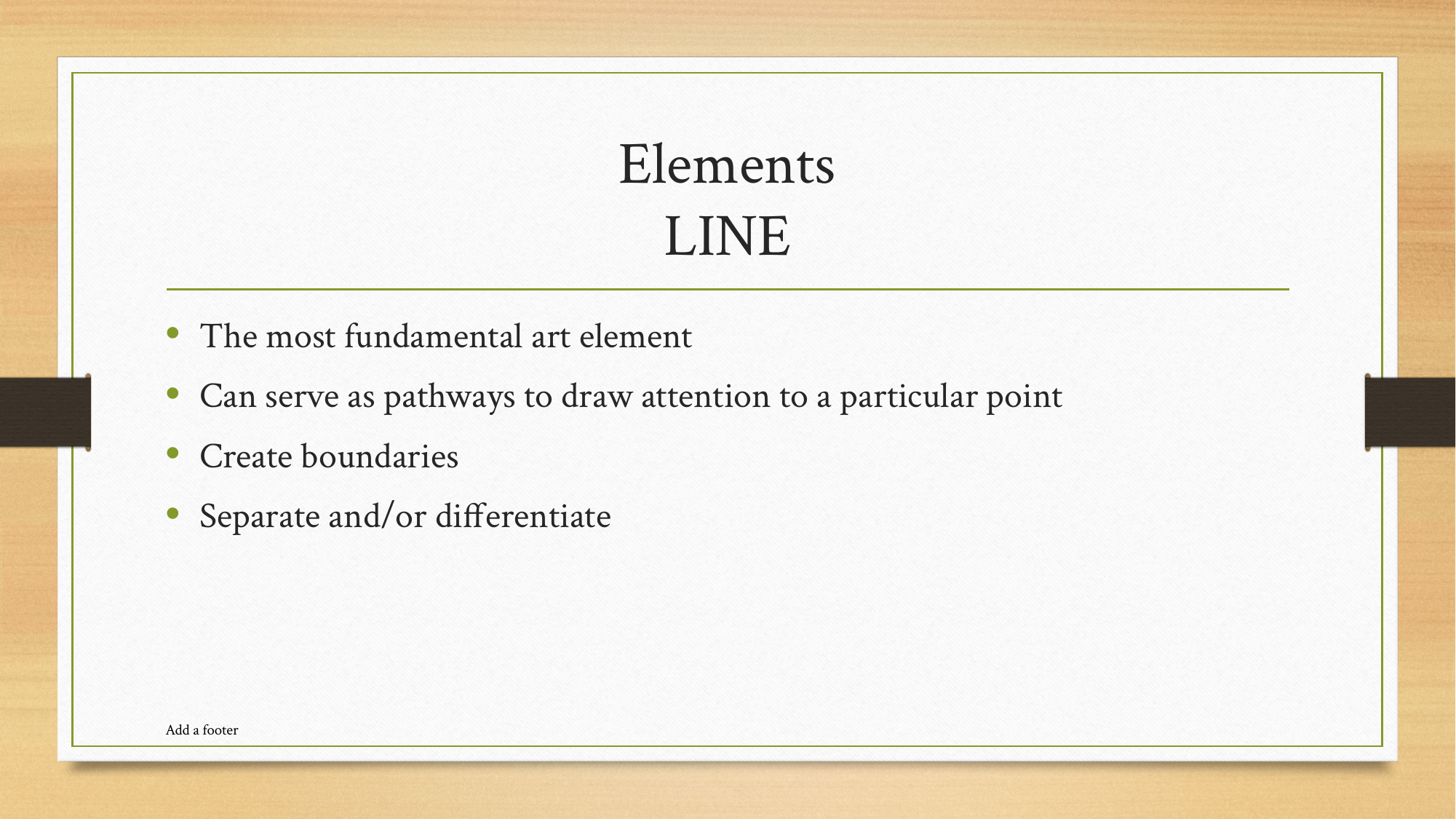

# Elements LINE
The most fundamental art element
Can serve as pathways to draw attention to a particular point
Create boundaries
Separate and/or differentiate
Add a footer